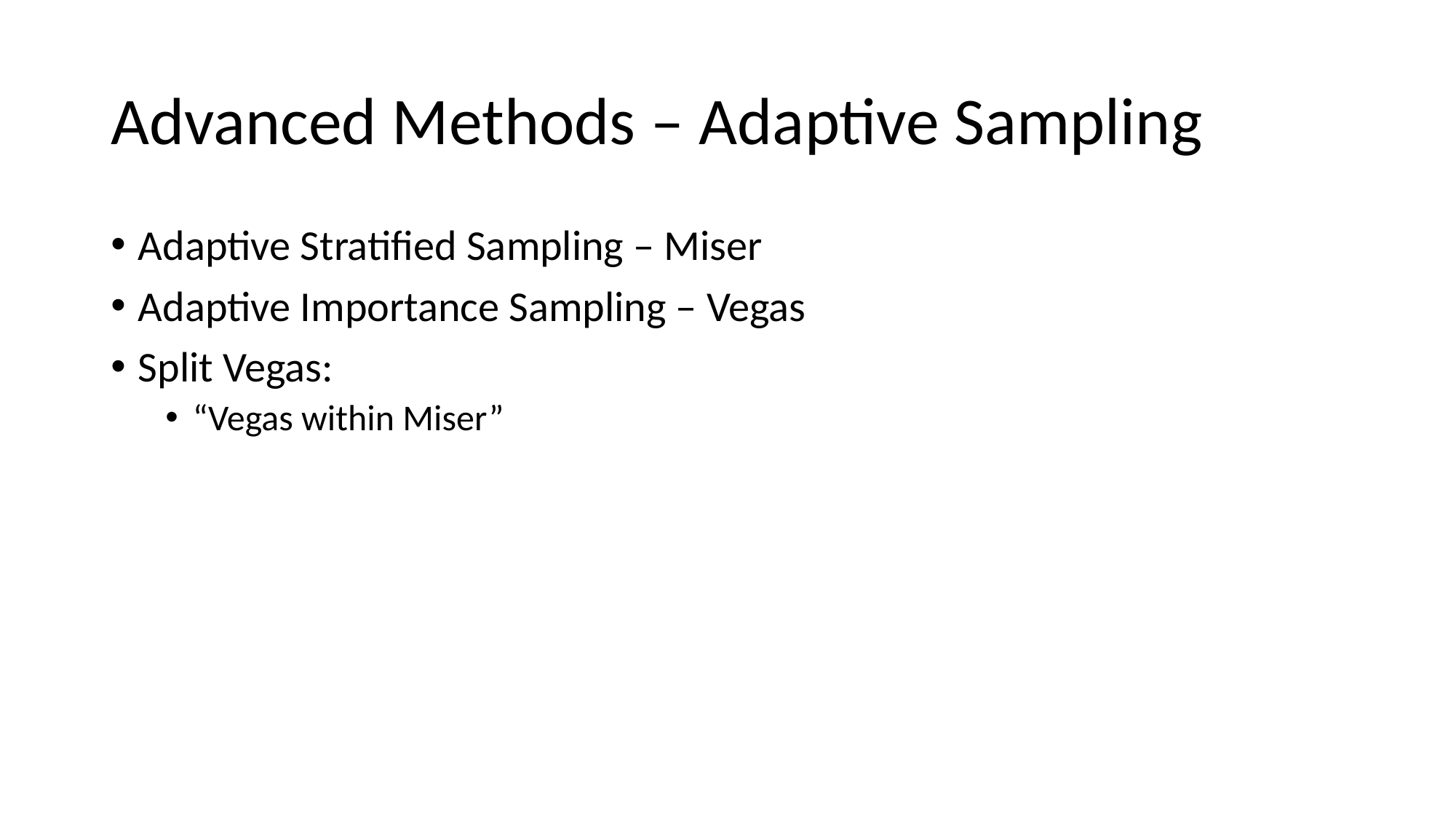

# Advanced Methods – Adaptive Sampling
Adaptive Stratified Sampling – Miser
Adaptive Importance Sampling – Vegas
Split Vegas:
“Vegas within Miser”